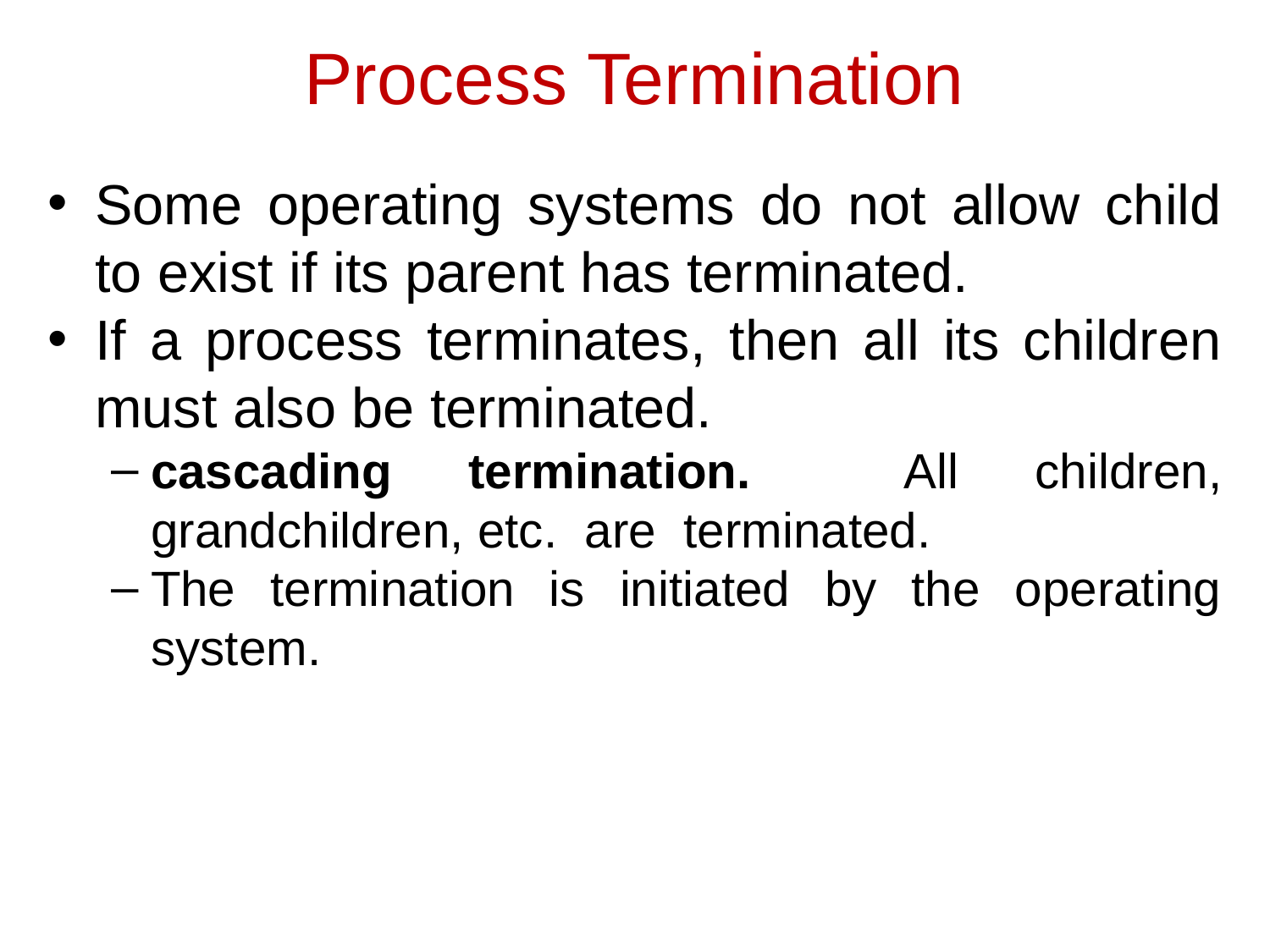

# Process Termination

Some operating systems do not allow child to exist if its parent has terminated.
If a process terminates, then all its children must also be terminated.
cascading termination.  All children, grandchildren, etc.  are  terminated.
The termination is initiated by the operating system.